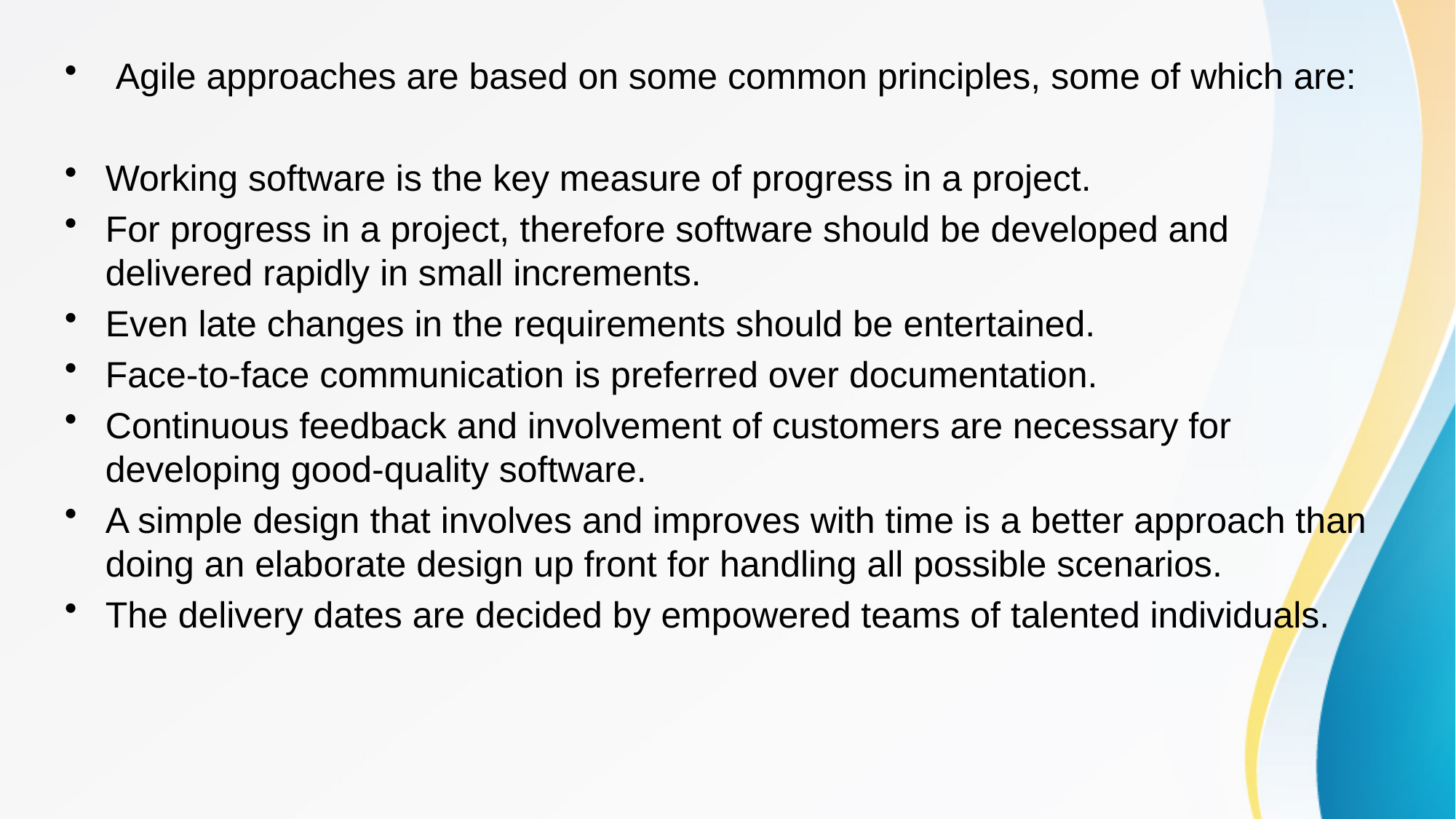

Agile approaches are based on some common principles, some of which are:

Working software is the key measure of progress in a project.
For progress in a project, therefore software should be developed and delivered rapidly in small increments.
Even late changes in the requirements should be entertained.
Face-to-face communication is preferred over documentation.
Continuous feedback and involvement of customers are necessary for developing good-quality software.
A simple design that involves and improves with time is a better approach than doing an elaborate design up front for handling all possible scenarios.
The delivery dates are decided by empowered teams of talented individuals.

6